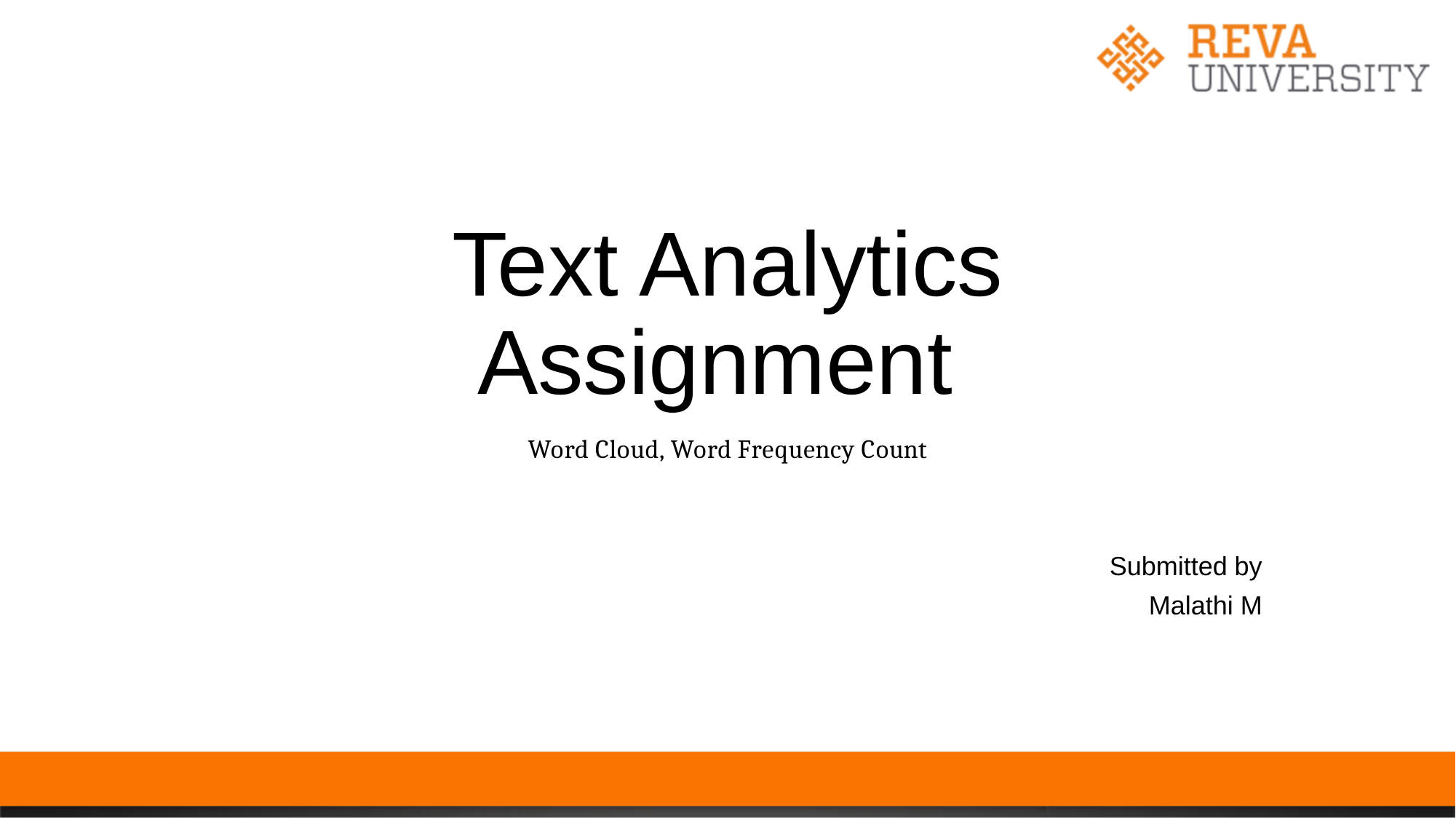

# Text Analytics Assignment
Word Cloud, Word Frequency Count

Submitted by
Malathi M